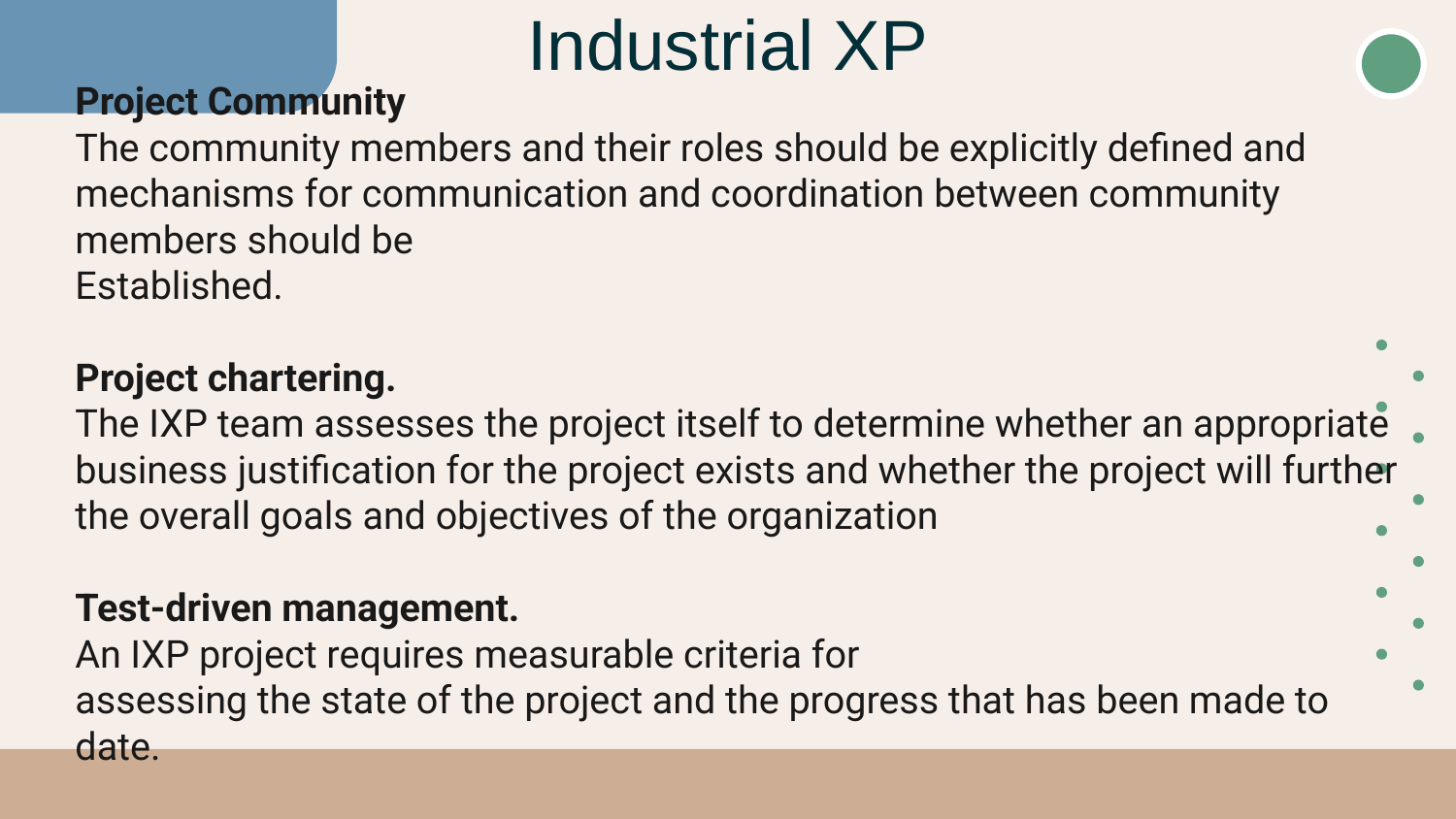

# Industrial XP
Project Community
The community members and their roles should be explicitly defined and mechanisms for communication and coordination between community members should be
Established.

Project chartering.
The IXP team assesses the project itself to determine whether an appropriate business justification for the project exists and whether the project will further the overall goals and objectives of the organization

Test-driven management.
An IXP project requires measurable criteria for
assessing the state of the project and the progress that has been made to
date.